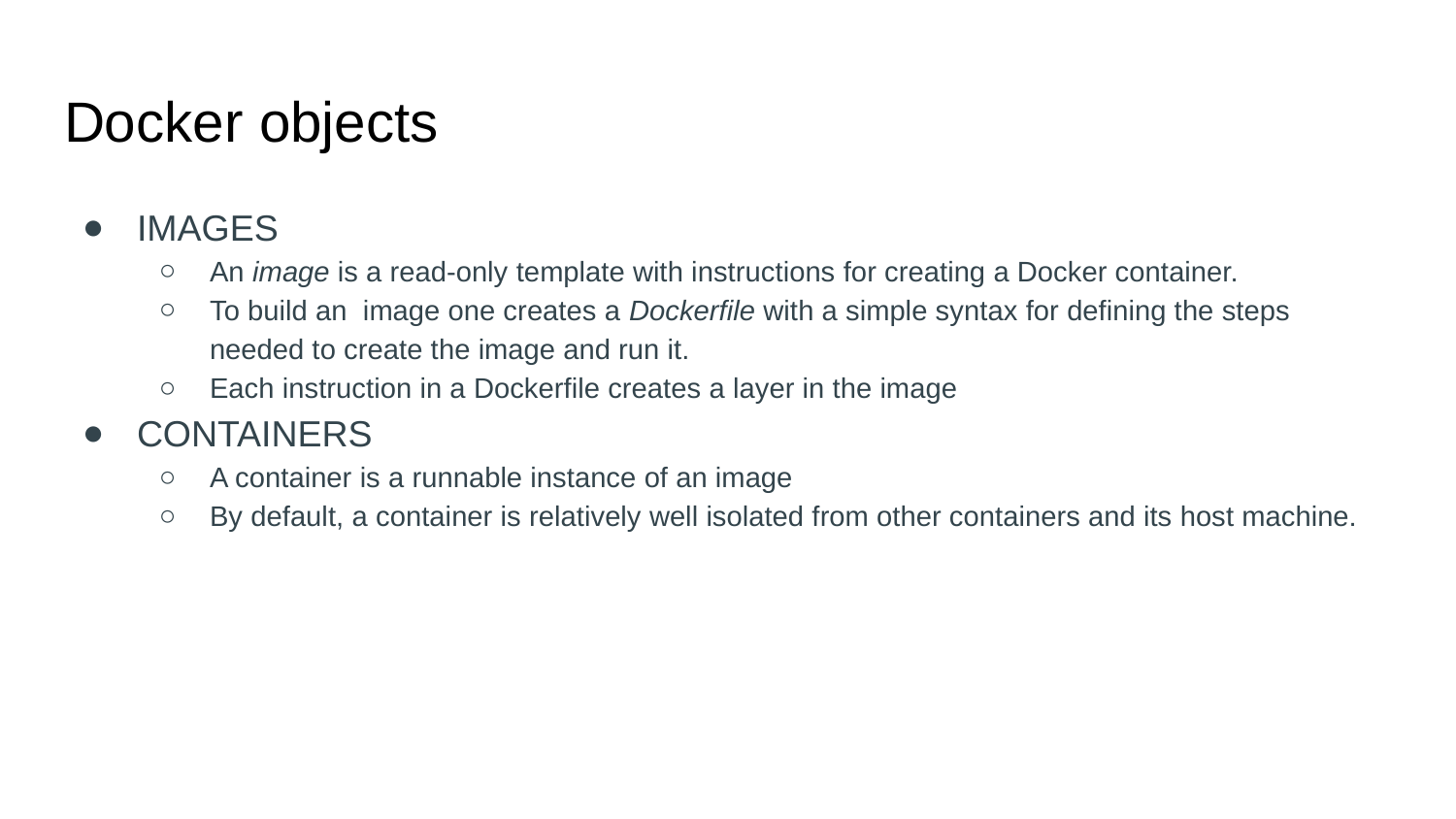

# Docker objects
IMAGES
An image is a read-only template with instructions for creating a Docker container.
To build an  image one creates a Dockerfile with a simple syntax for defining the steps needed to create the image and run it.
Each instruction in a Dockerfile creates a layer in the image
CONTAINERS
A container is a runnable instance of an image
By default, a container is relatively well isolated from other containers and its host machine.